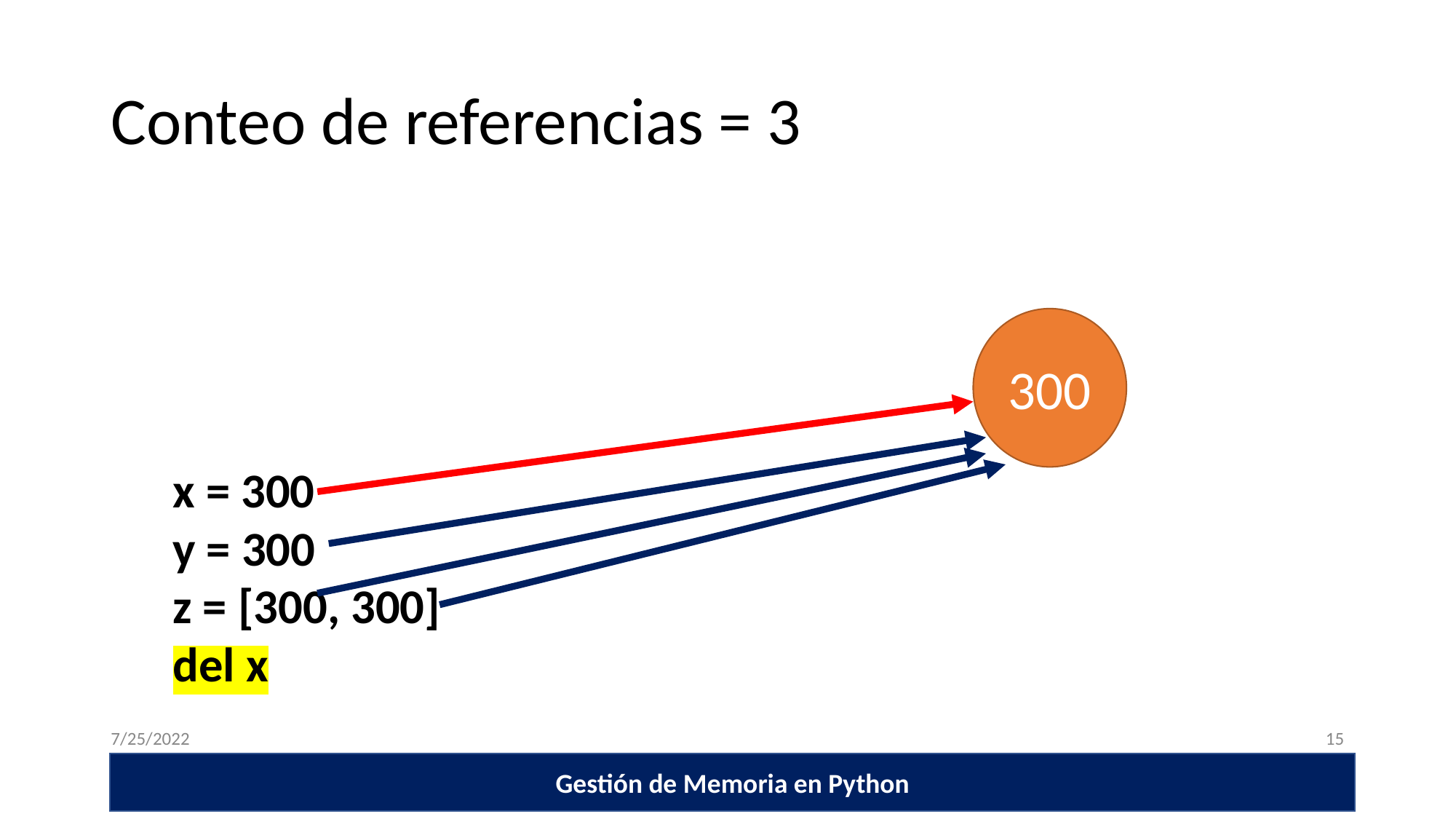

# Conteo de referencias = 3
300
x = 300
y = 300
z = [300, 300]
del x

7/25/2022
15
Usos TDA
Encapsulamiento y especificación TDA
TDA
Gestión de Memoria en Python
Presentación del curso